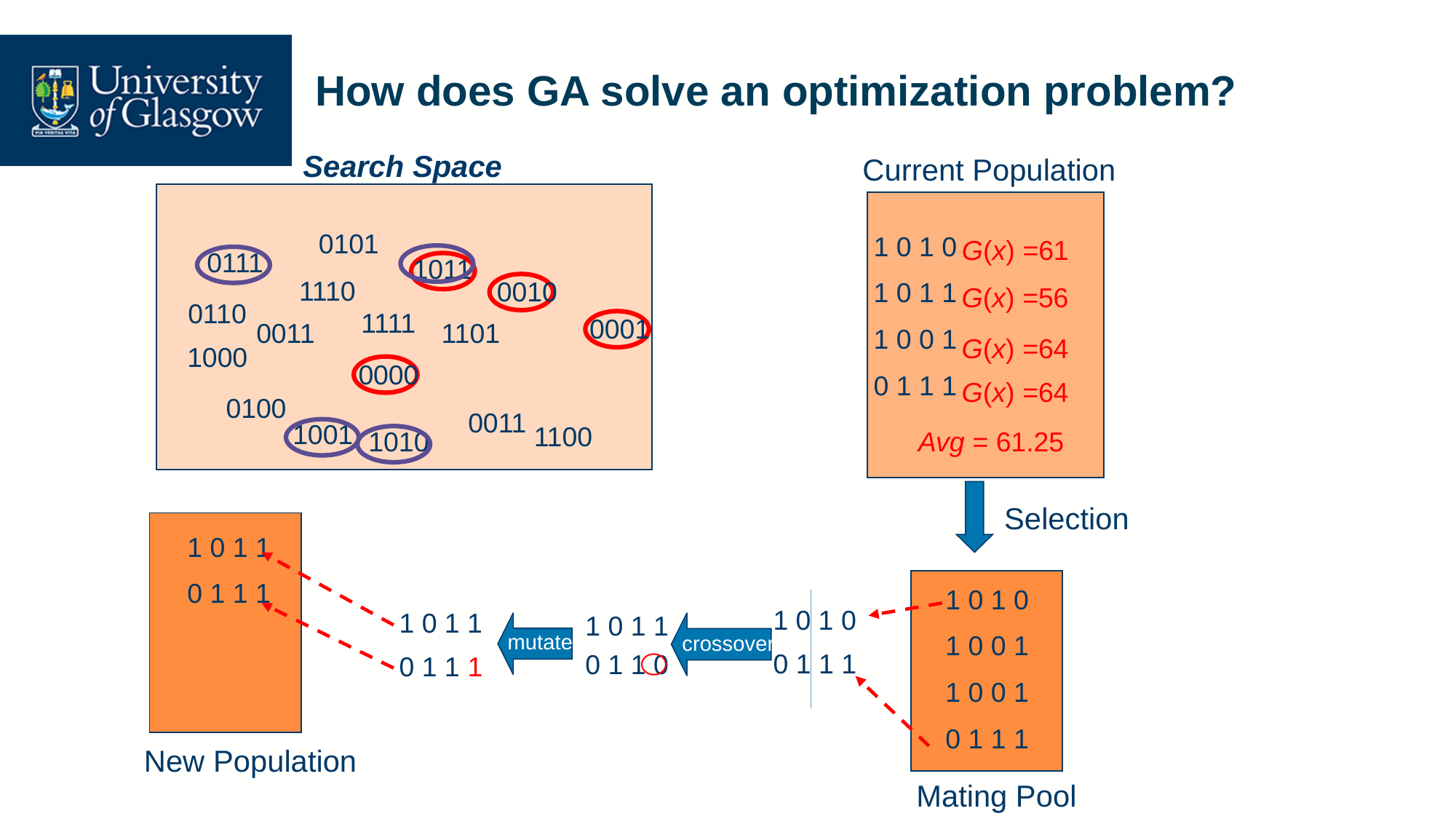

# How does GA solve an optimization problem?
Search Space
Current Population

0101
0111
1011
0010
0001
0011

0000
0100
0011
1 0 1 0
1 0 1 1
1 0 0 1
0 1 1 1
G(x) =61
G(x) =56
G(x) =64
G(x) =64
Avg = 61.25

1110

0110
1111
1101

1000

1001
1100

1010

Selection
Mating Pool

1 0 1 1
0 1 1 1

1 0 1 0
1 0 0 1
1 0 0 1
0 1 1 1

1 0 1 0

0 1 1 1
1 0 1 1

0 1 1 1

1 0 1 1

0 1 1 0
mutate
crossover

New Population